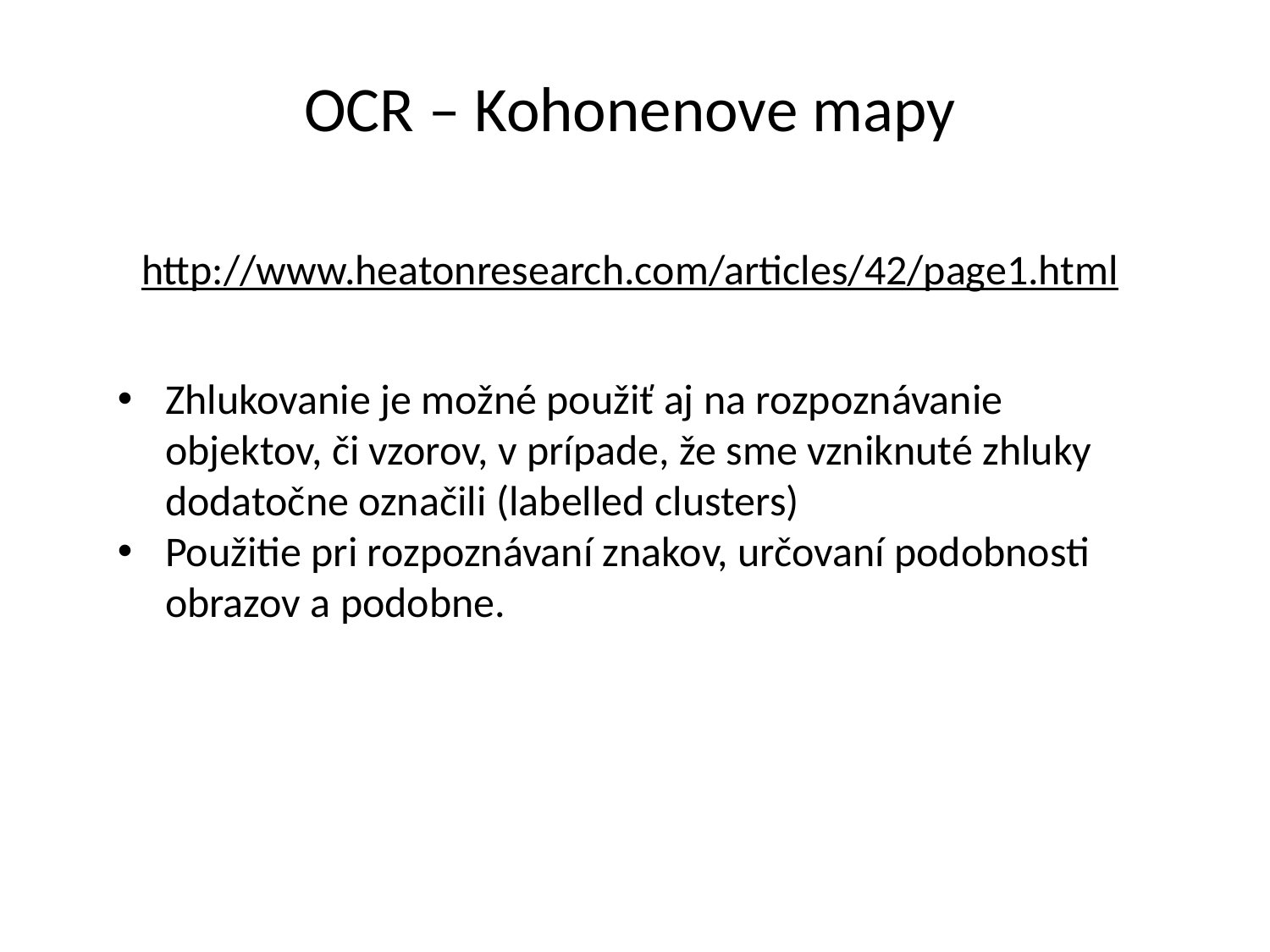

# OCR – Kohonenove mapy
http://www.heatonresearch.com/articles/42/page1.html
Zhlukovanie je možné použiť aj na rozpoznávanie objektov, či vzorov, v prípade, že sme vzniknuté zhluky dodatočne označili (labelled clusters)
Použitie pri rozpoznávaní znakov, určovaní podobnosti obrazov a podobne.